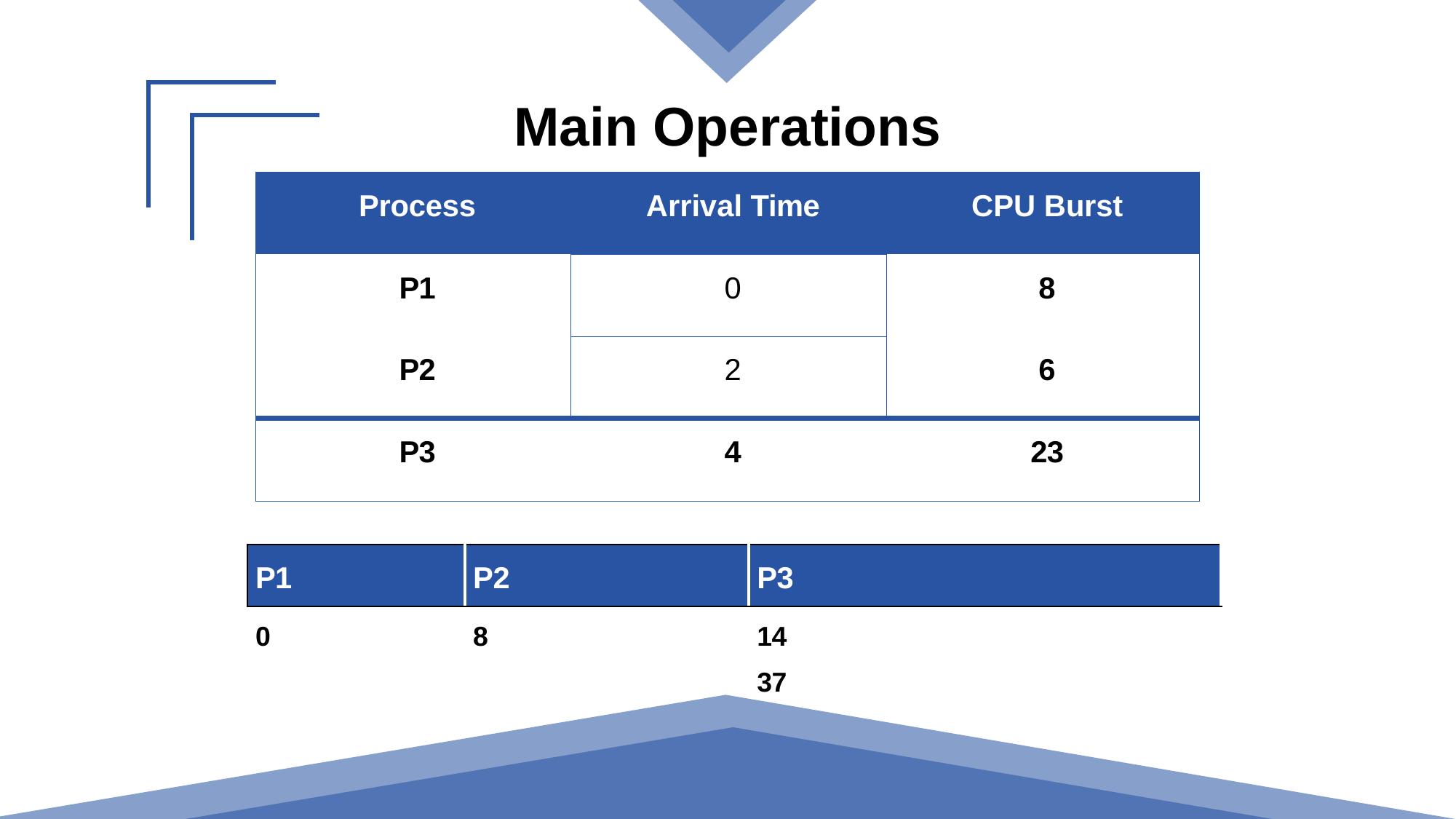

Main Operations
| Process | Arrival Time | CPU Burst |
| --- | --- | --- |
| P1 | 0 | 8 |
| P2 | 2 | 6 |
| P3 | 4 | 23 |
| P1 | P2 | P3 |
| --- | --- | --- |
| 0 | 8 | 14 37 |